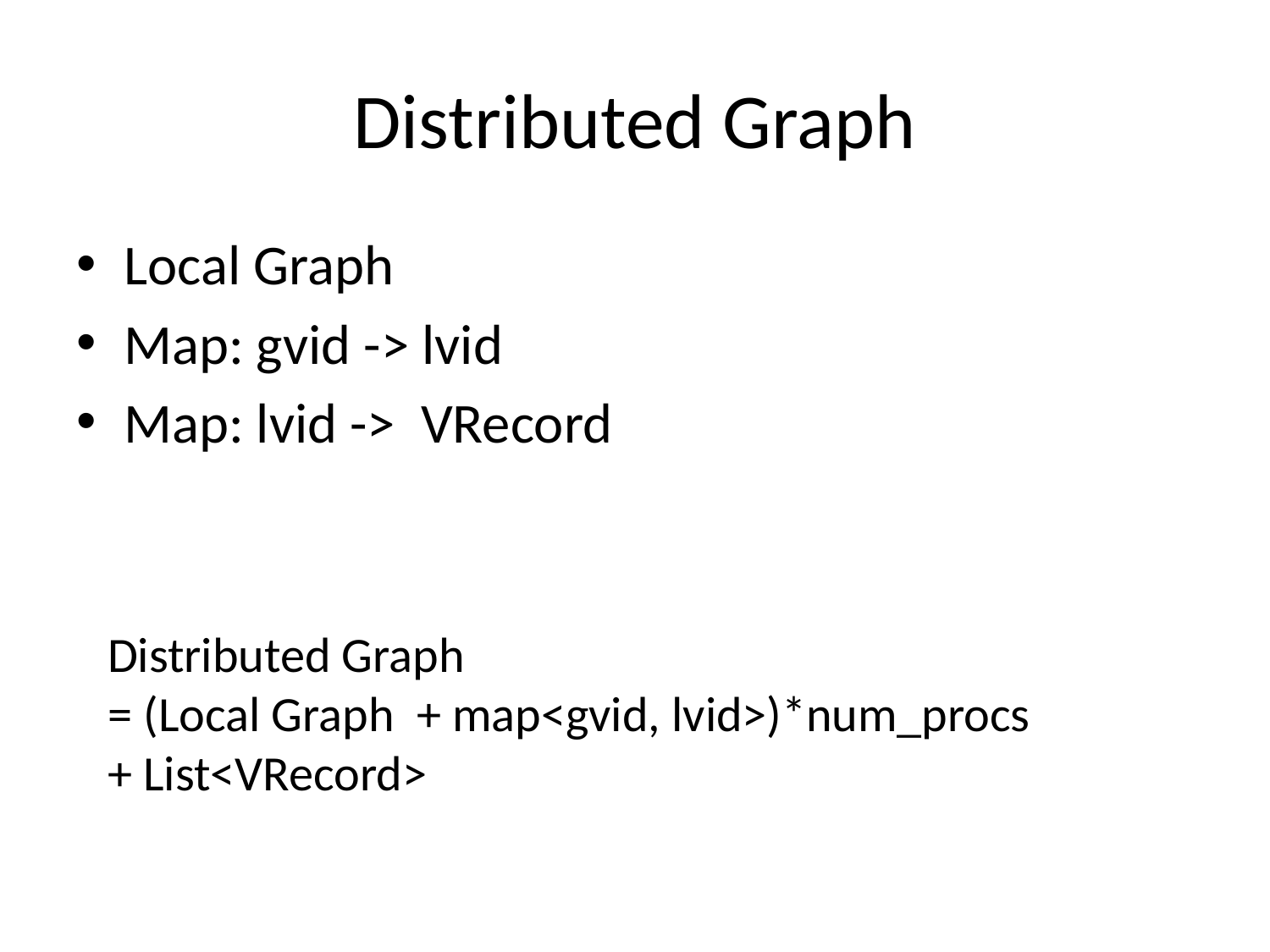

# Distributed Graph
Local Graph
Map: gvid -> lvid
Map: lvid ->  VRecord

Distributed Graph
= (Local Graph  + map<gvid, lvid>)*num_procs
+ List<VRecord>